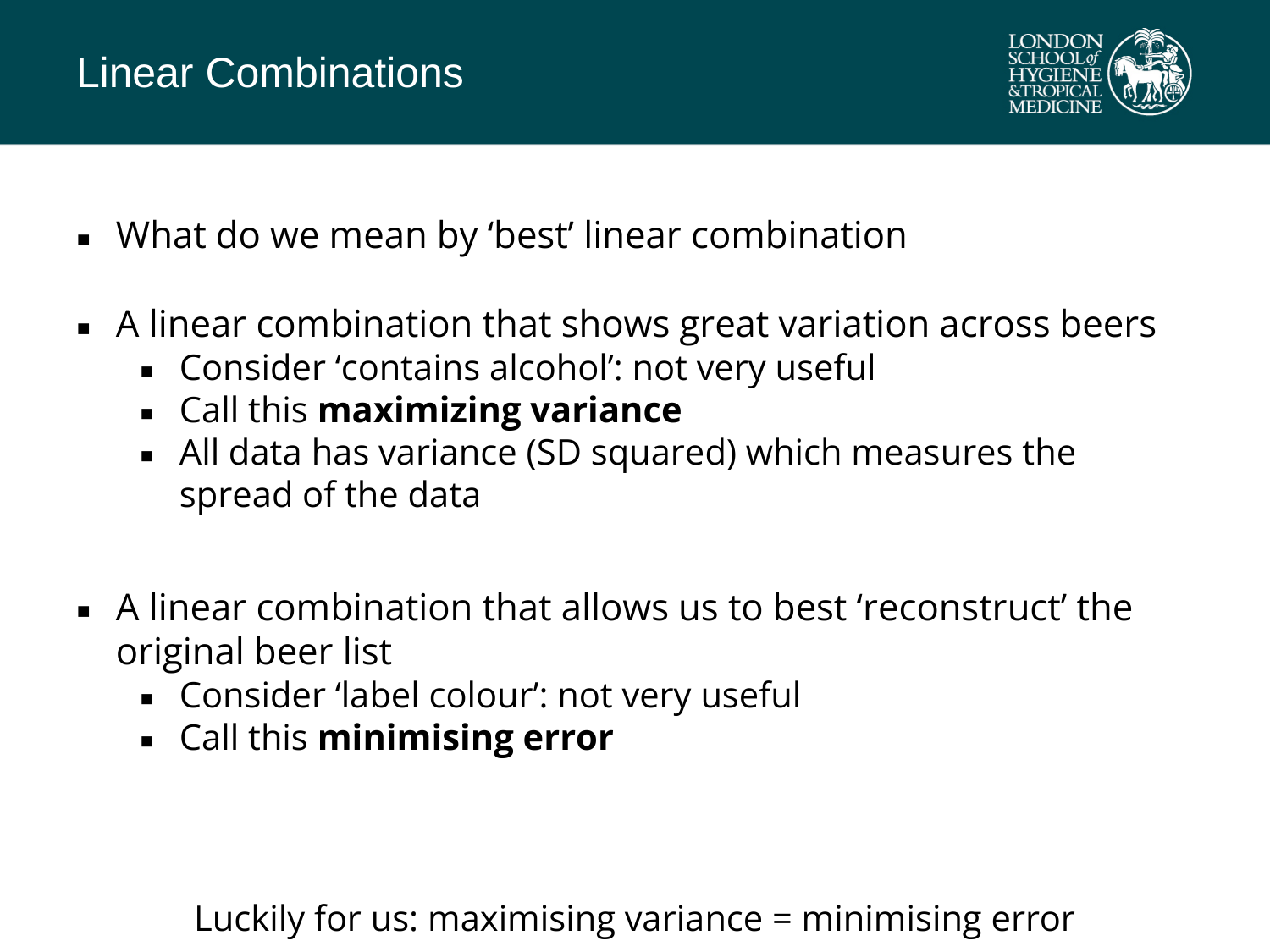

# Linear Combinations
What do we mean by ‘best’ linear combination

A linear combination that shows great variation across beers
Consider ‘contains alcohol’: not very useful
Call this maximizing variance
All data has variance (SD squared) which measures the spread of the data

A linear combination that allows us to best ‘reconstruct’ the original beer list
Consider ‘label colour’: not very useful
Call this minimising error

Luckily for us: maximising variance = minimising error